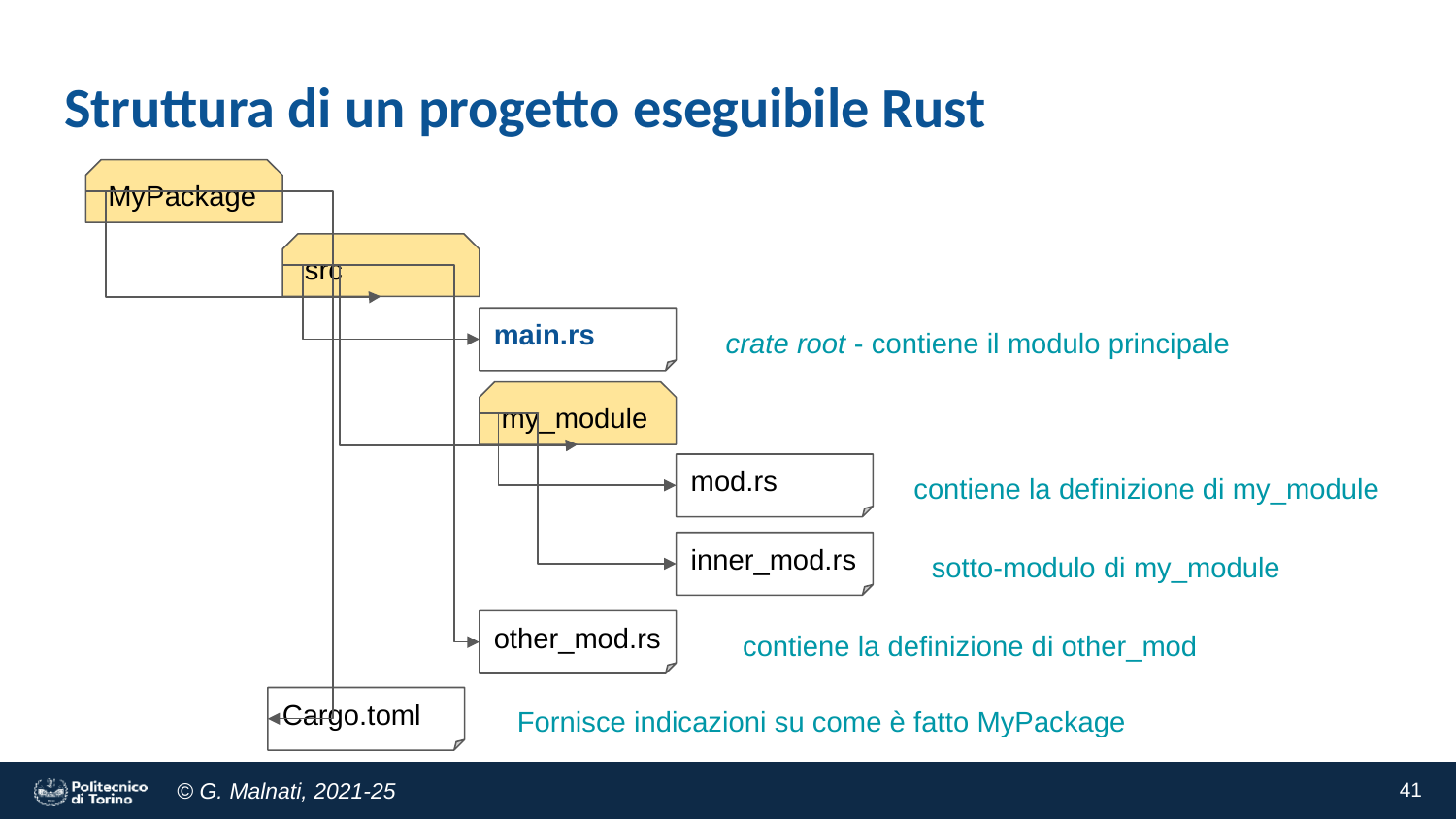

# Struttura di un progetto eseguibile Rust
MyPackage
src
main.rs
crate root - contiene il modulo principale
my_module
mod.rs
contiene la definizione di my_module
inner_mod.rs
sotto-modulo di my_module
other_mod.rs
contiene la definizione di other_mod
Cargo.toml
Fornisce indicazioni su come è fatto MyPackage
41